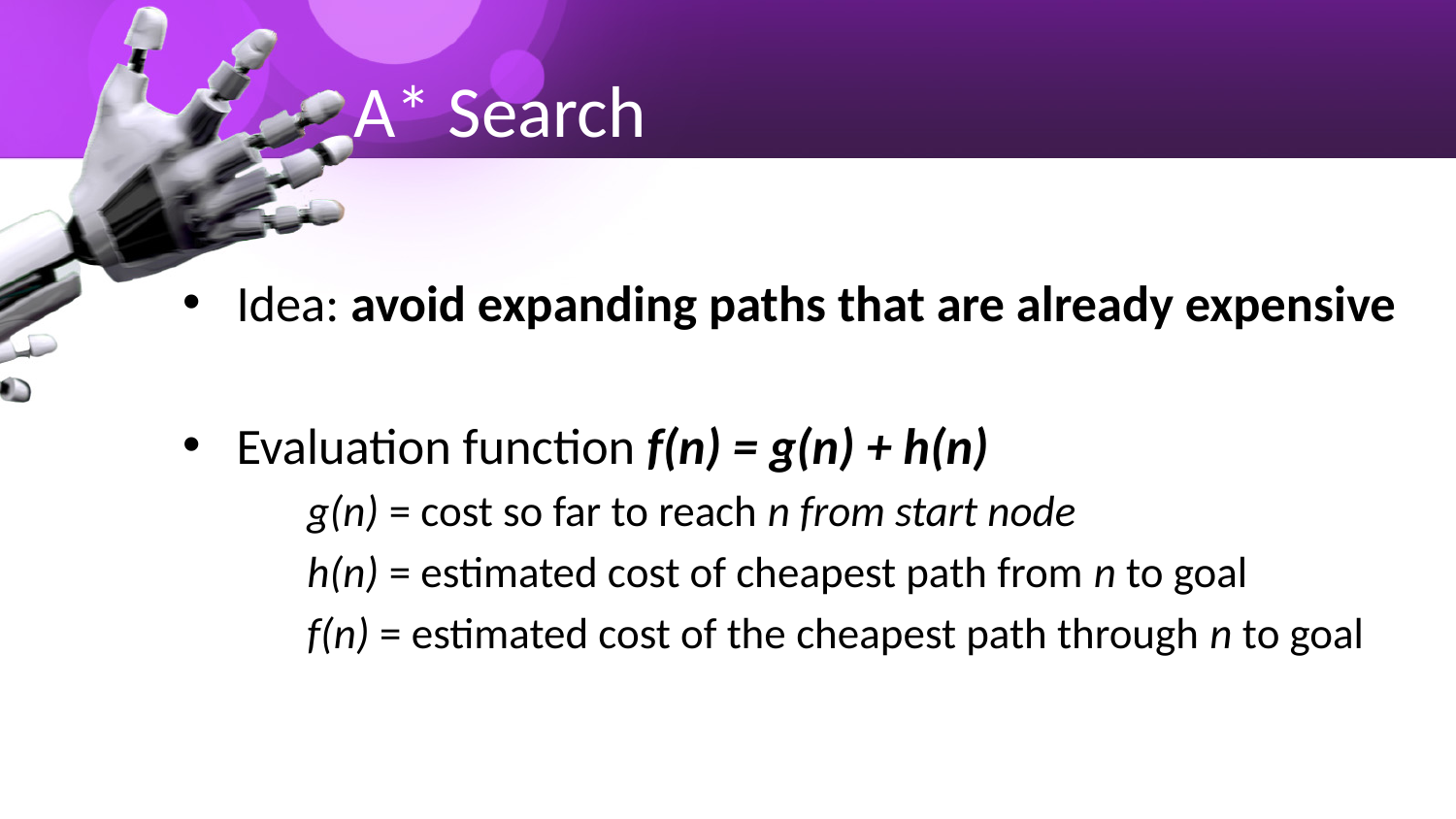

# A* Search
Idea: avoid expanding paths that are already expensive

Evaluation function f(n) = g(n) + h(n)
g(n) = cost so far to reach n from start node
h(n) = estimated cost of cheapest path from n to goal
f(n) = estimated cost of the cheapest path through n to goal